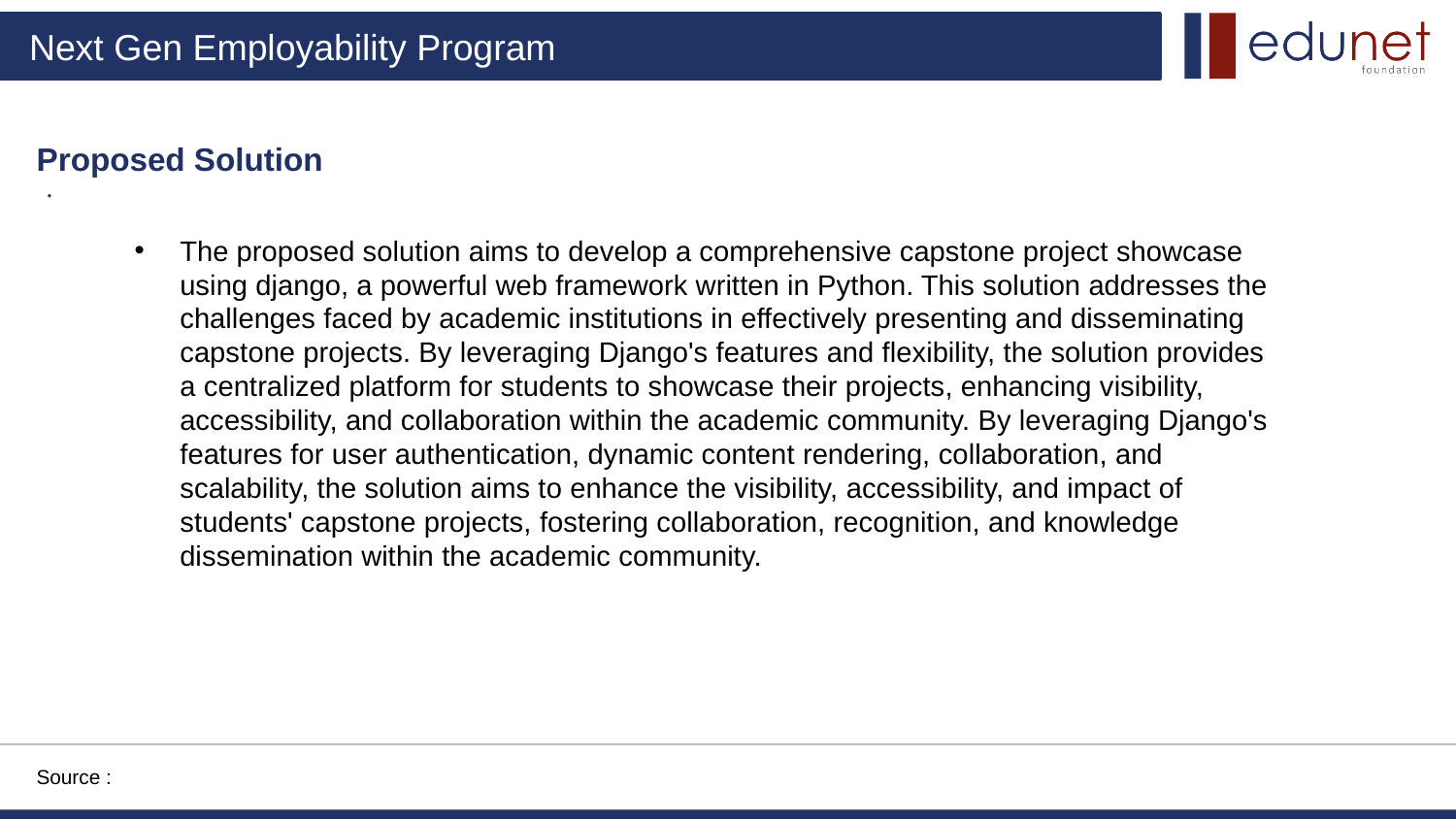

Proposed Solution
.
The proposed solution aims to develop a comprehensive capstone project showcase using django, a powerful web framework written in Python. This solution addresses the challenges faced by academic institutions in effectively presenting and disseminating capstone projects. By leveraging Django's features and flexibility, the solution provides a centralized platform for students to showcase their projects, enhancing visibility, accessibility, and collaboration within the academic community. By leveraging Django's features for user authentication, dynamic content rendering, collaboration, and scalability, the solution aims to enhance the visibility, accessibility, and impact of students' capstone projects, fostering collaboration, recognition, and knowledge dissemination within the academic community.

Source :